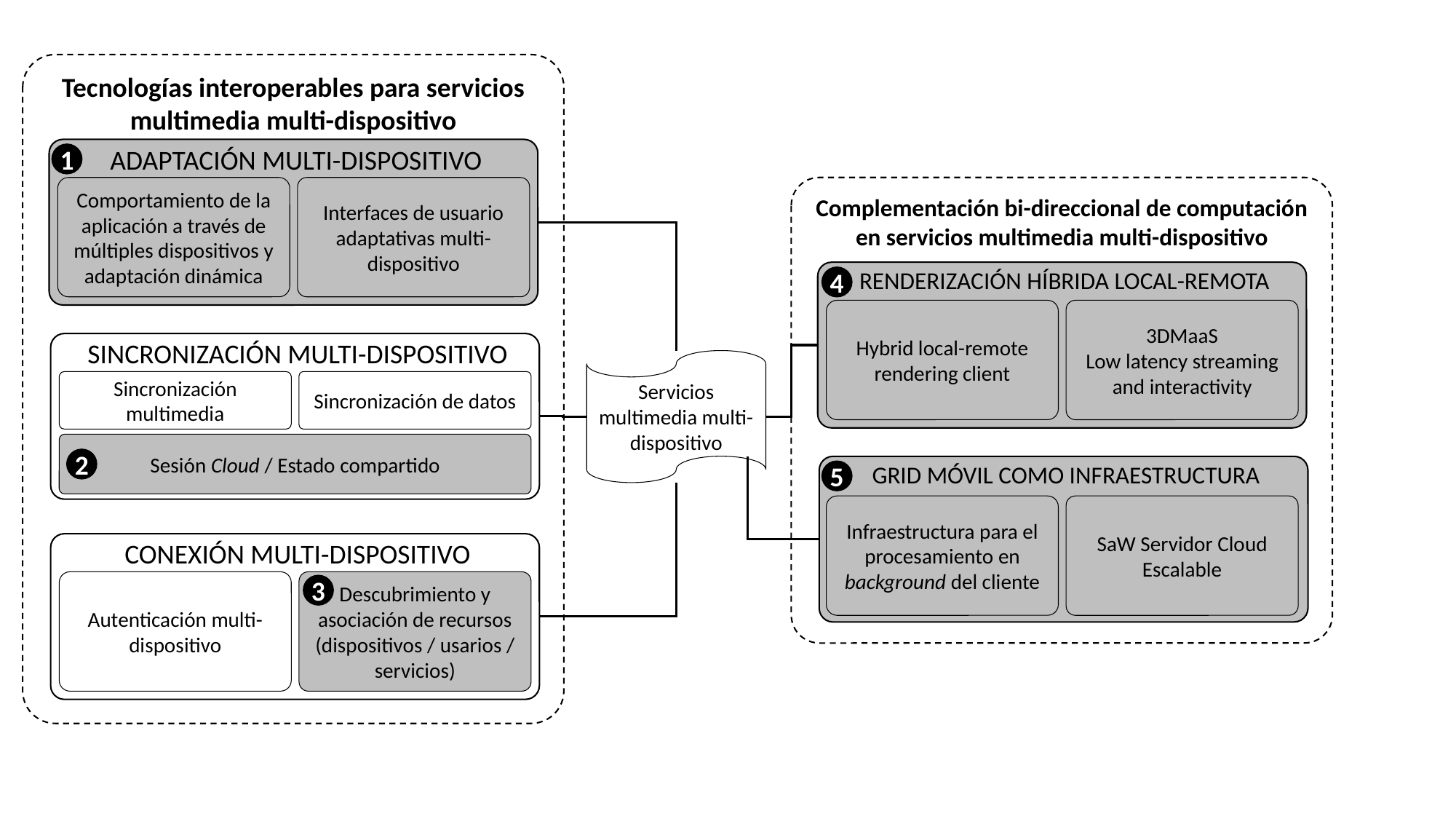

Tecnologías interoperables para servicios multimedia multi-dispositivo
ADAPTACIÓN MULTI-DISPOSITIVO

1
Comportamiento de la aplicación a través de múltiples dispositivos y adaptación dinámica
Interfaces de usuario adaptativas multi-dispositivo

Complementación bi-direccional de computación en servicios multimedia multi-dispositivo
RENDERIZACIÓN HÍBRIDA LOCAL-REMOTA

4
Hybrid local-remote rendering client
3DMaaS
Low latency streaming and interactivity
SINCRONIZACIÓN MULTI-DISPOSITIVO

Servicios multimedia multi-dispositivo
Sincronización de datos
Sincronización multimedia
Sesión Cloud / Estado compartido
2
GRID MÓVIL COMO INFRAESTRUCTURA

5
Infraestructura para el procesamiento en background del cliente
SaW Servidor Cloud Escalable
CONEXIÓN MULTI-DISPOSITIVO

Autenticación multi-dispositivo
Descubrimiento y asociación de recursos (dispositivos / usarios / servicios)
3